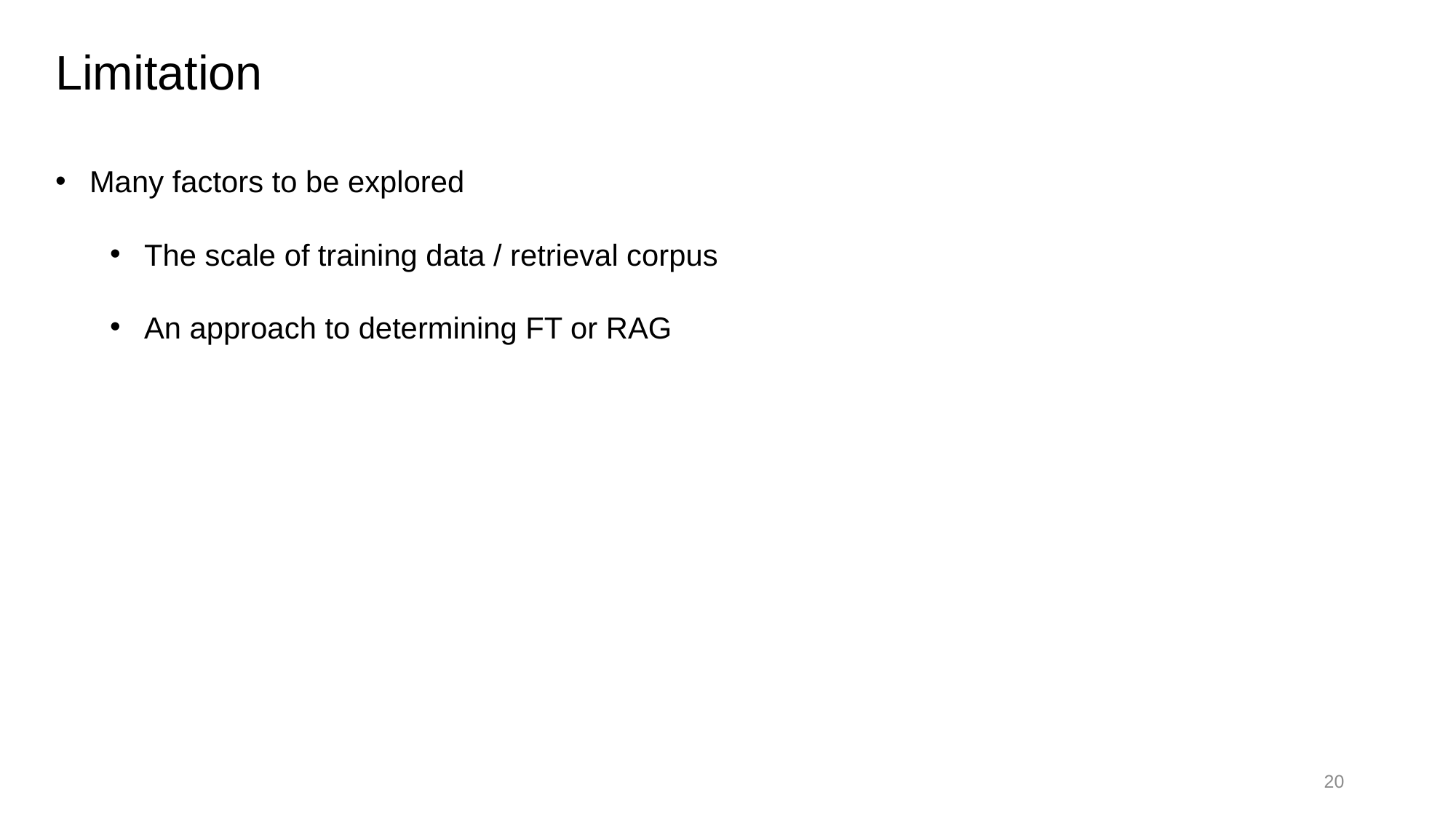

Limitation
Many factors to be explored
The scale of training data / retrieval corpus
An approach to determining FT or RAG
20